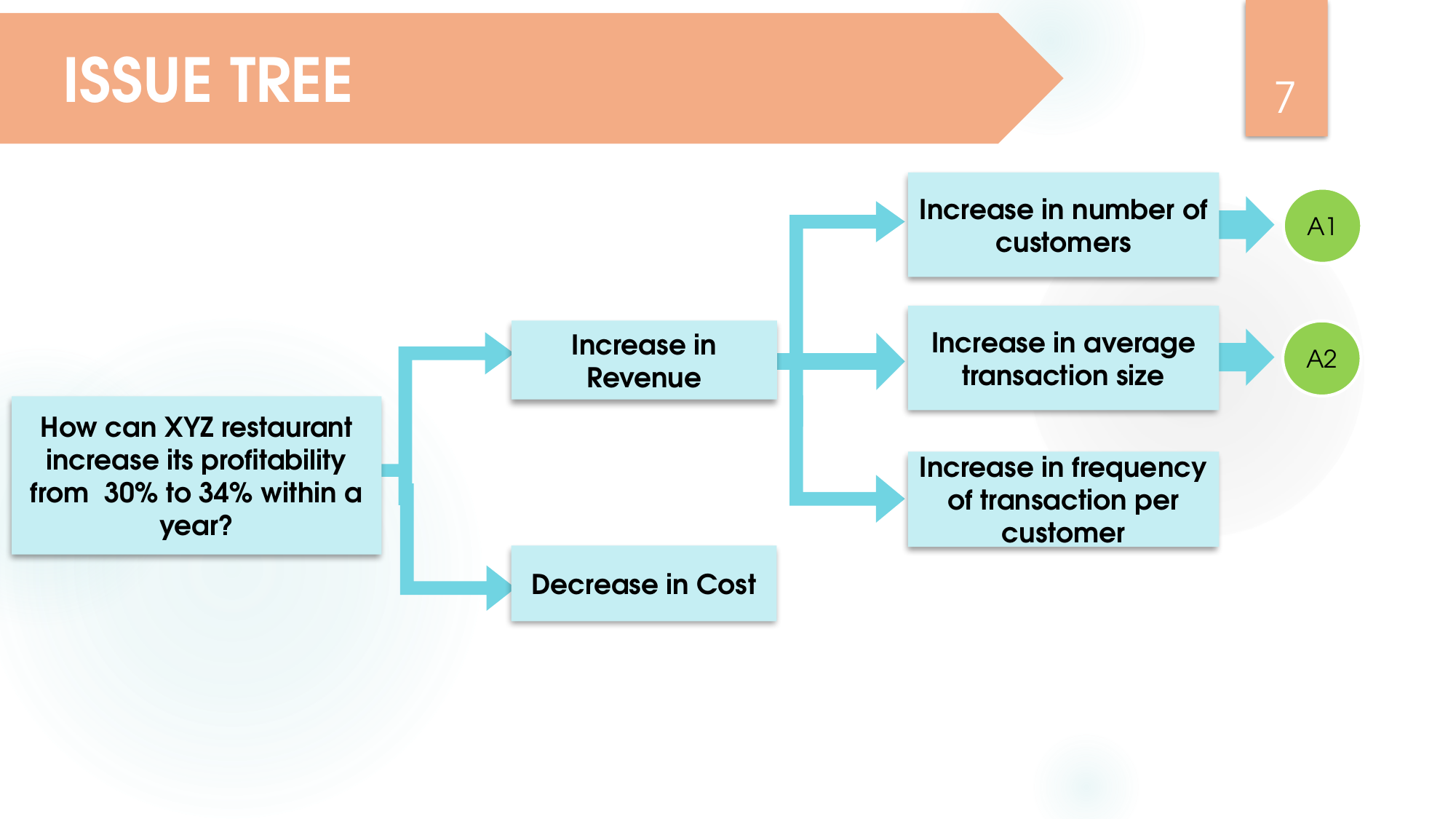

7
ISSUE TREE
Increase in number of customers
A1

Increase in average transaction size
Increase in Revenue
A2

How can XYZ restaurant increase its profitability from  30% to 34% within a year?
Increase in frequency of transaction per customer
Decrease in Cost